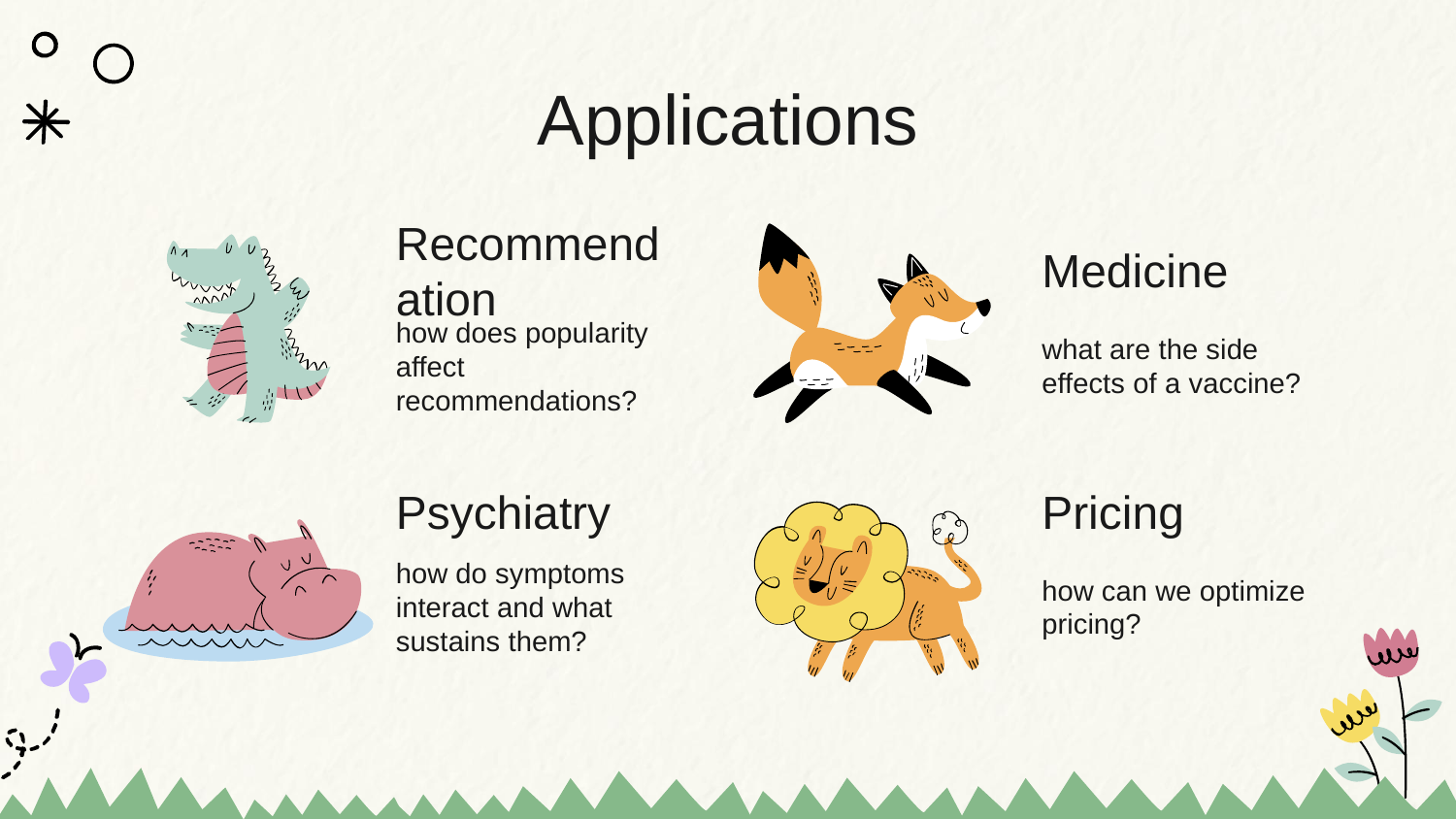

# Applications

Recommendation
Medicine
how does popularity affect recommendations?
what are the side effects of a vaccine?
Psychiatry
Pricing

how do symptoms interact and what sustains them?
how can we optimize pricing?